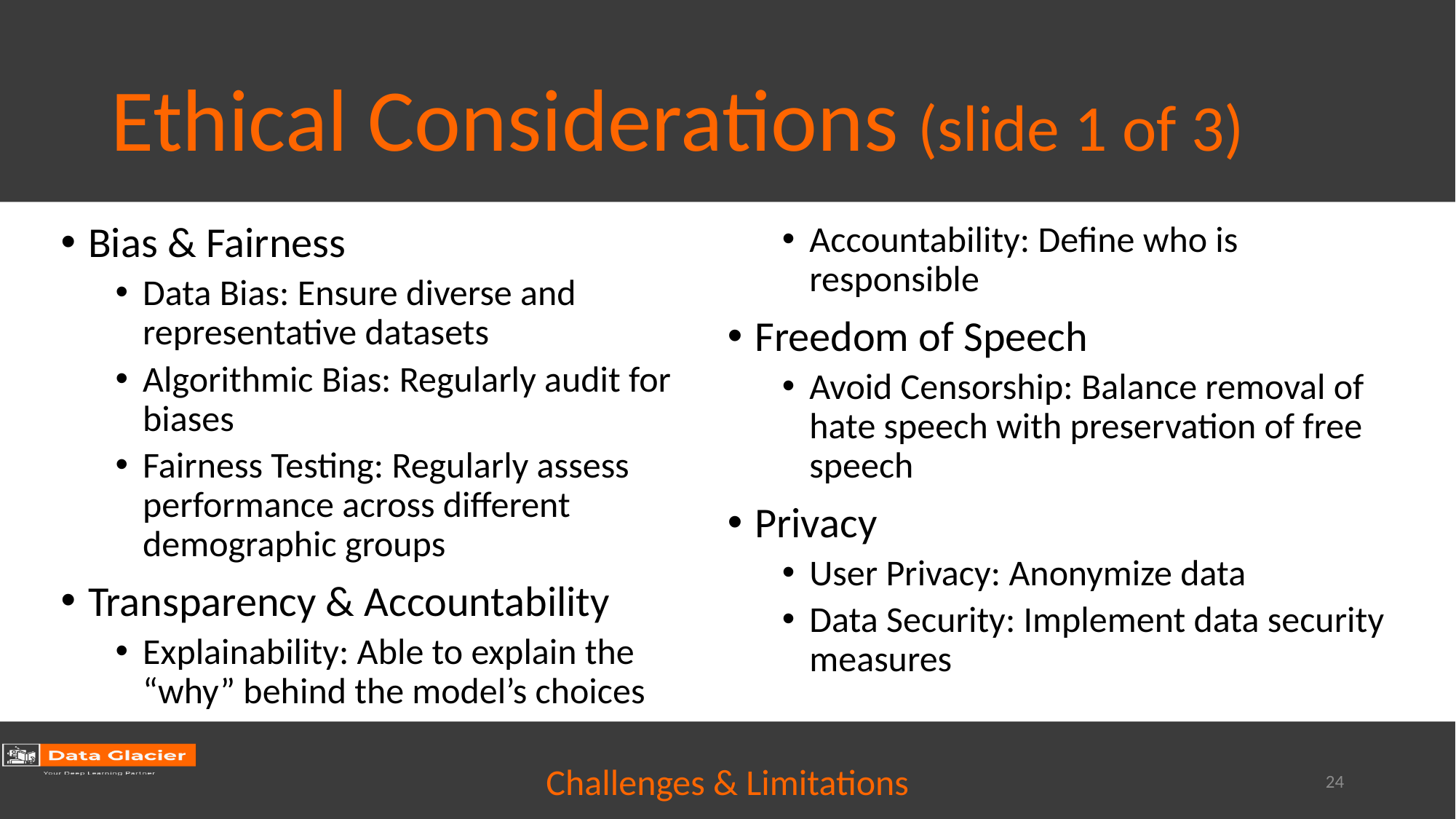

# Ethical Considerations (slide 1 of 3)
Bias & Fairness
Data Bias: Ensure diverse and representative datasets
Algorithmic Bias: Regularly audit for biases
Fairness Testing: Regularly assess performance across different demographic groups
Transparency & Accountability
Explainability: Able to explain the “why” behind the model’s choices
Accountability: Define who is responsible
Freedom of Speech
Avoid Censorship: Balance removal of hate speech with preservation of free speech
Privacy
User Privacy: Anonymize data
Data Security: Implement data security measures
Challenges & Limitations
24